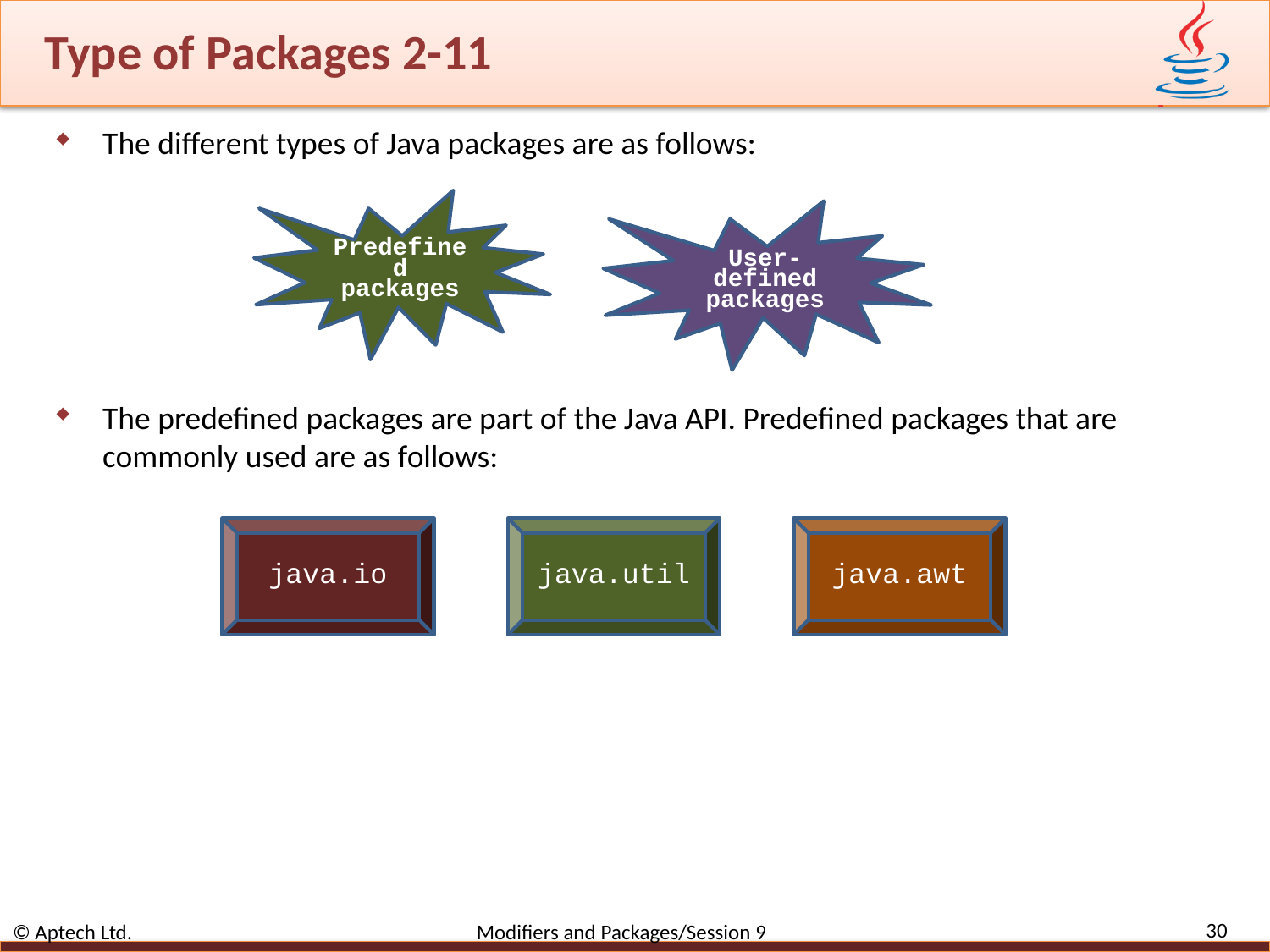

# Type of Packages 2-11
The different types of Java packages are as follows:
Predefined packages
User-defined packages
The predefined packages are part of the Java API. Predefined packages that are commonly used are as follows:
java.io
java.util
java.awt
30
© Aptech Ltd.                                                                       Modifiers and Packages/Session 9